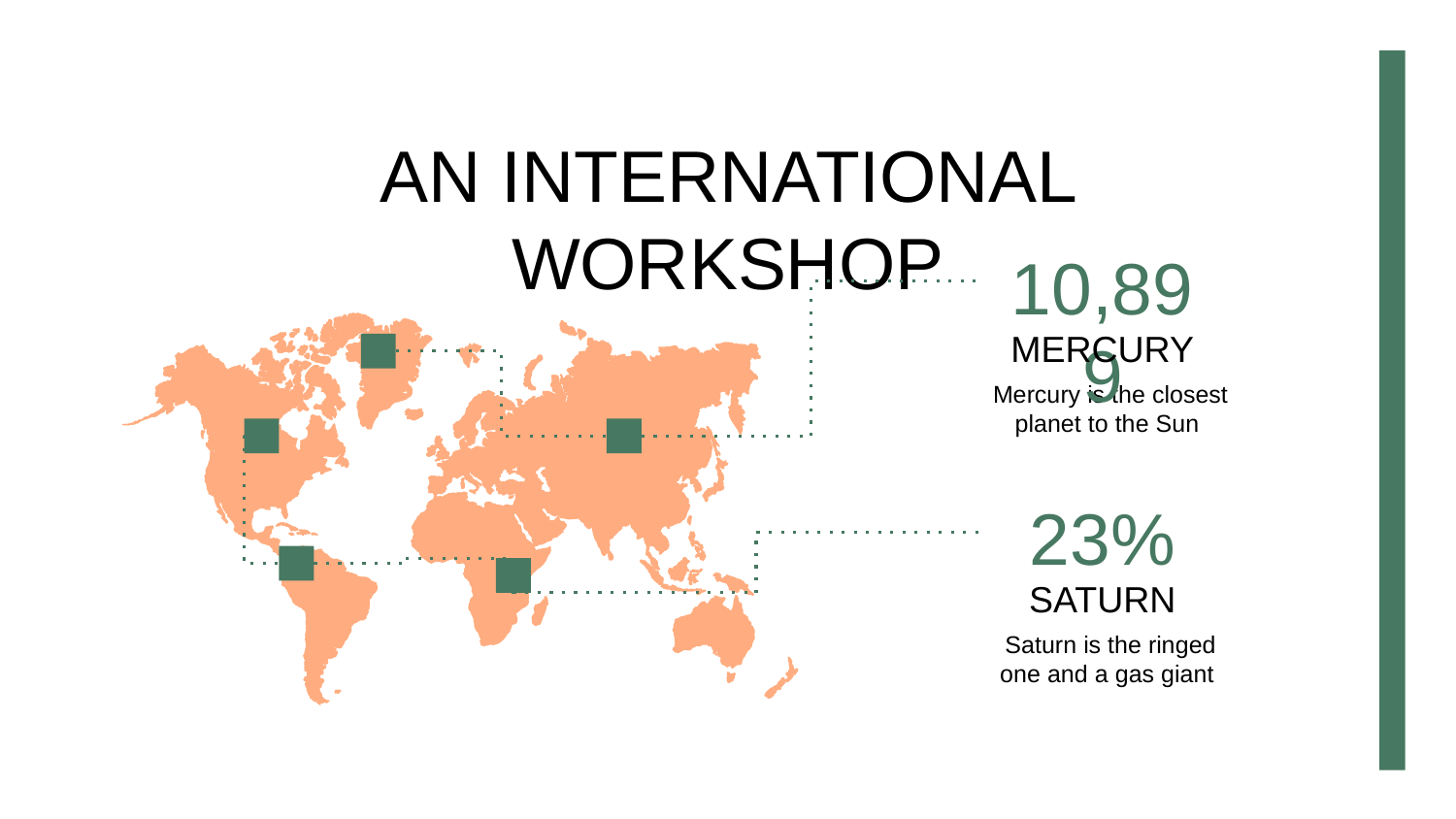

# AN INTERNATIONAL WORKSHOP
10,899
MERCURY

Mercury is the closest planet to the Sun

23%

SATURN
Saturn is the ringed one and a gas giant